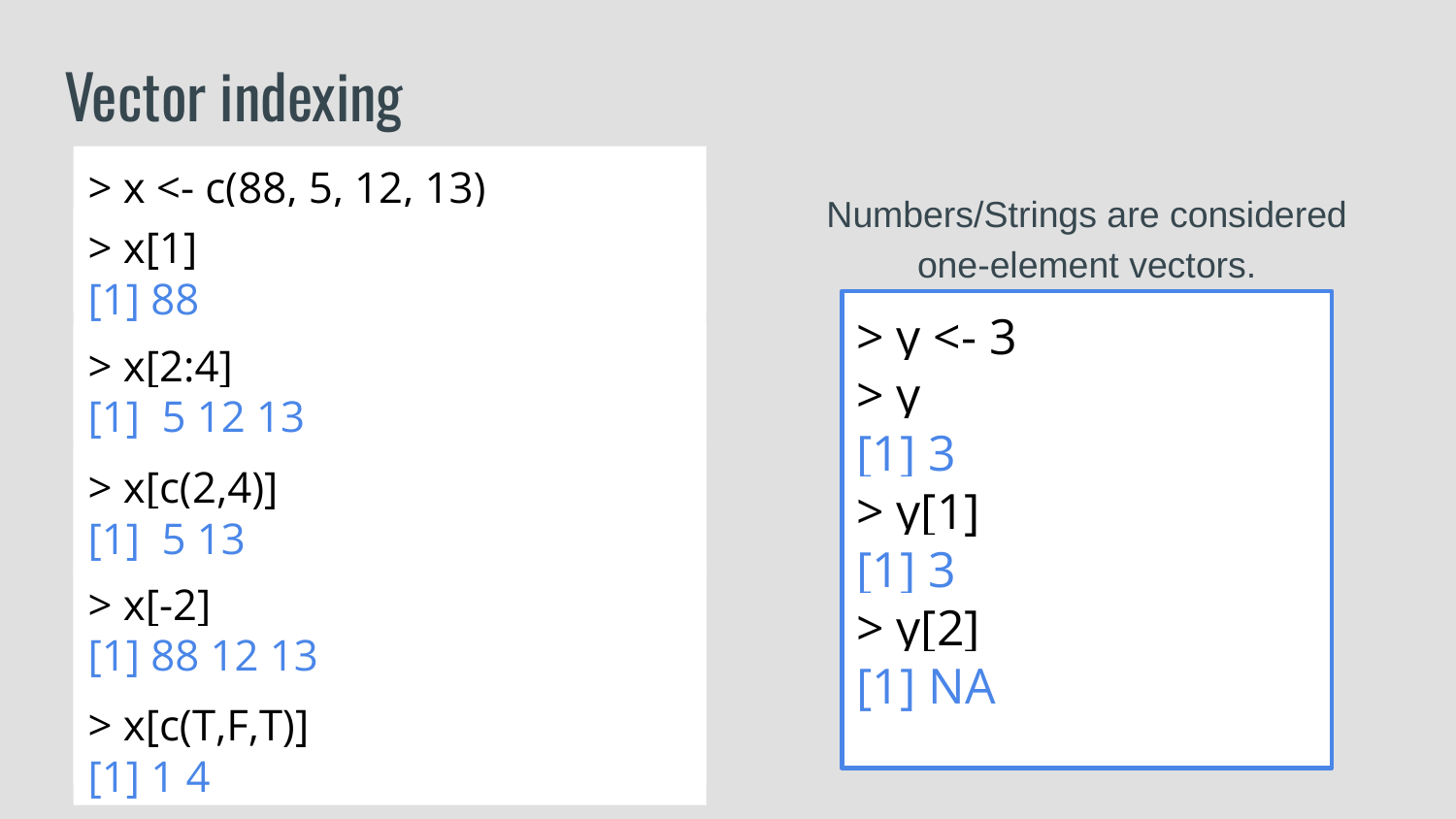

# Vector indexing
> x <- c(88, 5, 12, 13)

Numbers/Strings are considered one-element vectors.
> x[1]
[1] 88

> y <- 3
> y
[1] 3
> y[1]
[1] 3
> y[2]
[1] NA

> x[2:4]
[1]  5 12 13

> x[c(2,4)]
[1]  5 13

> x[-2]
[1] 88 12 13

> x[c(T,F,T)]
[1] 1 4